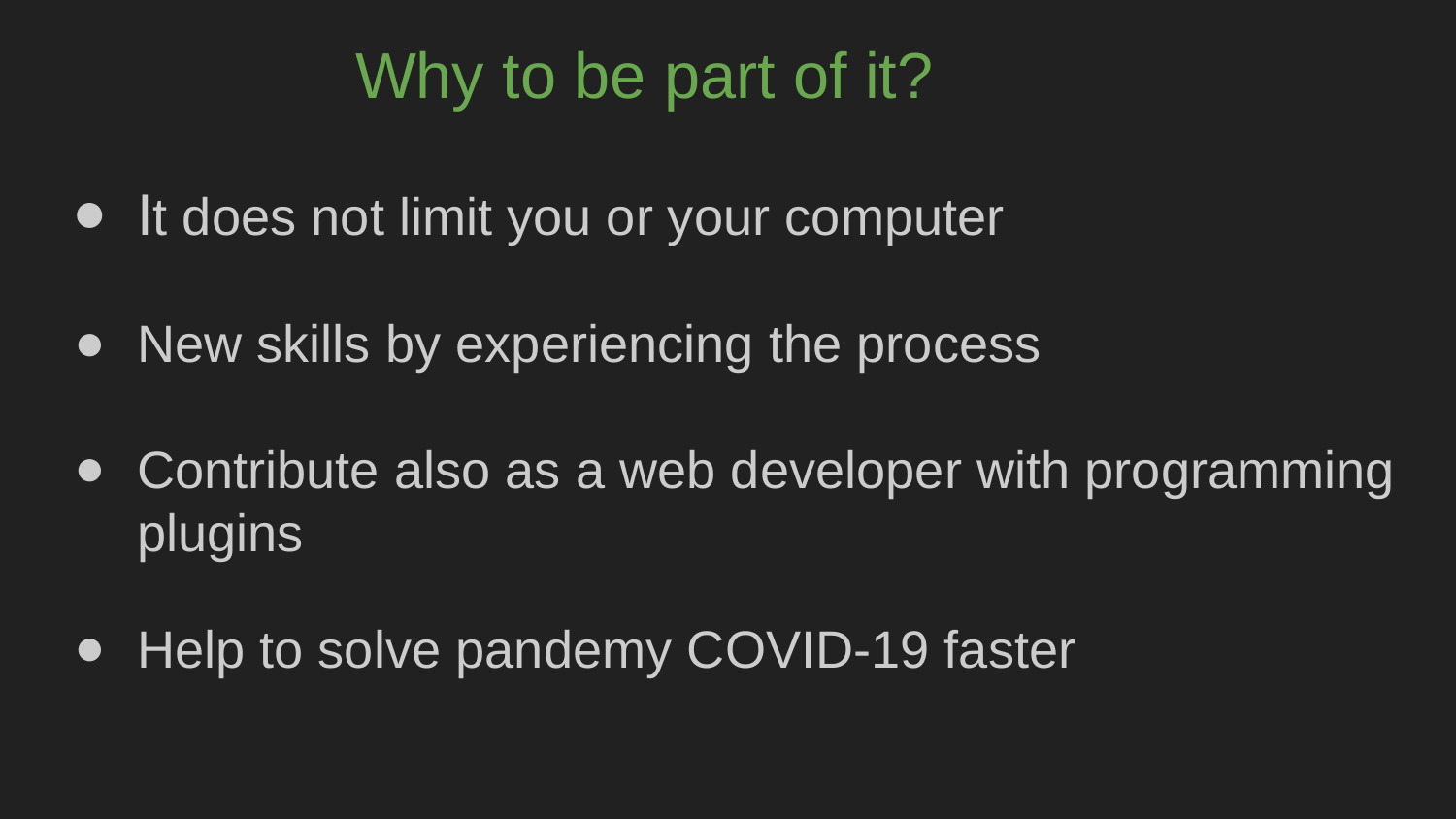

# Why to be part of it?

It does not limit you or your computer

New skills by experiencing the process

Contribute also as a web developer with programming plugins

Help to solve pandemy COVID-19 faster